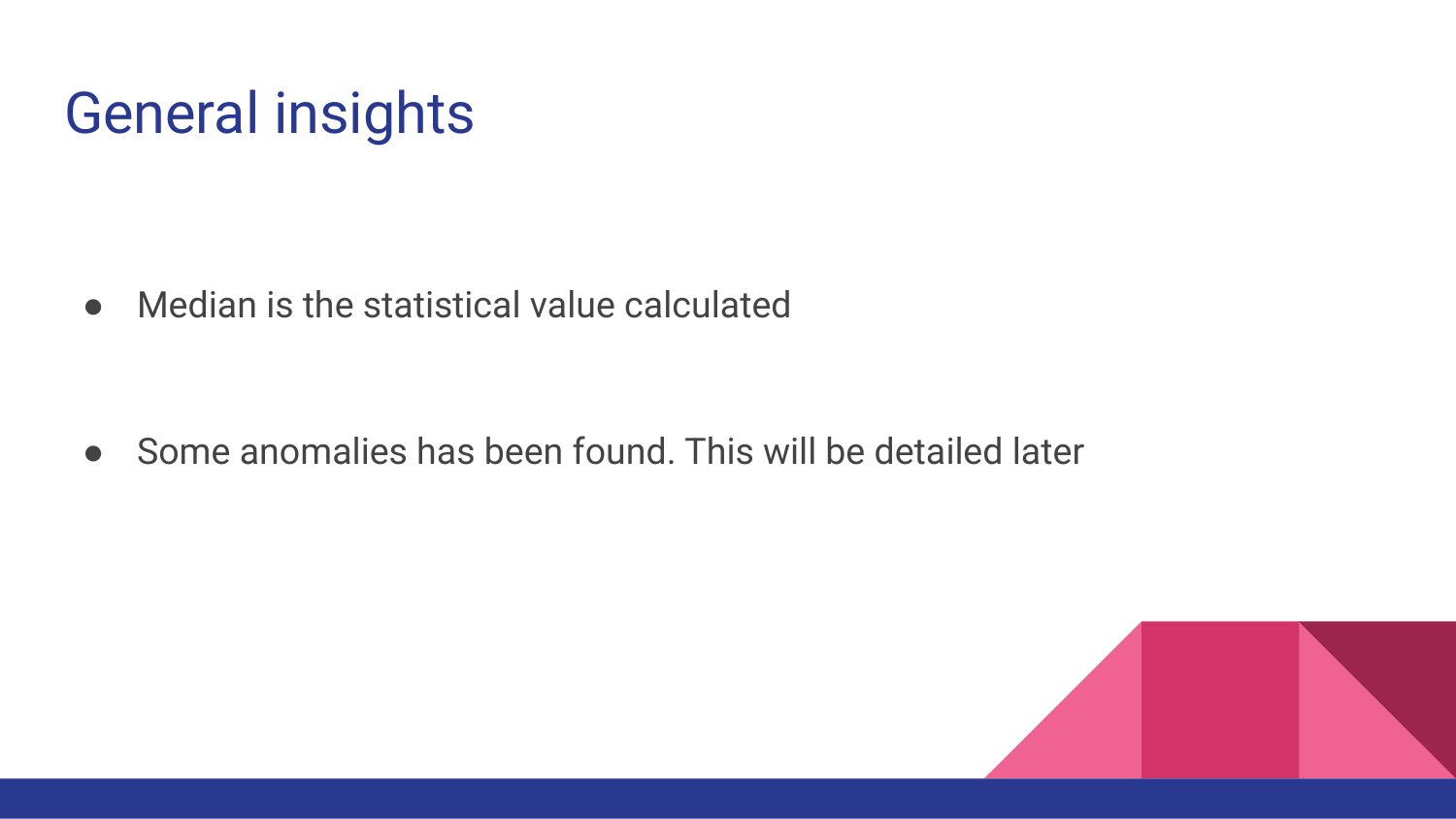

# General insights

Median is the statistical value calculated

Some anomalies has been found. This will be detailed later